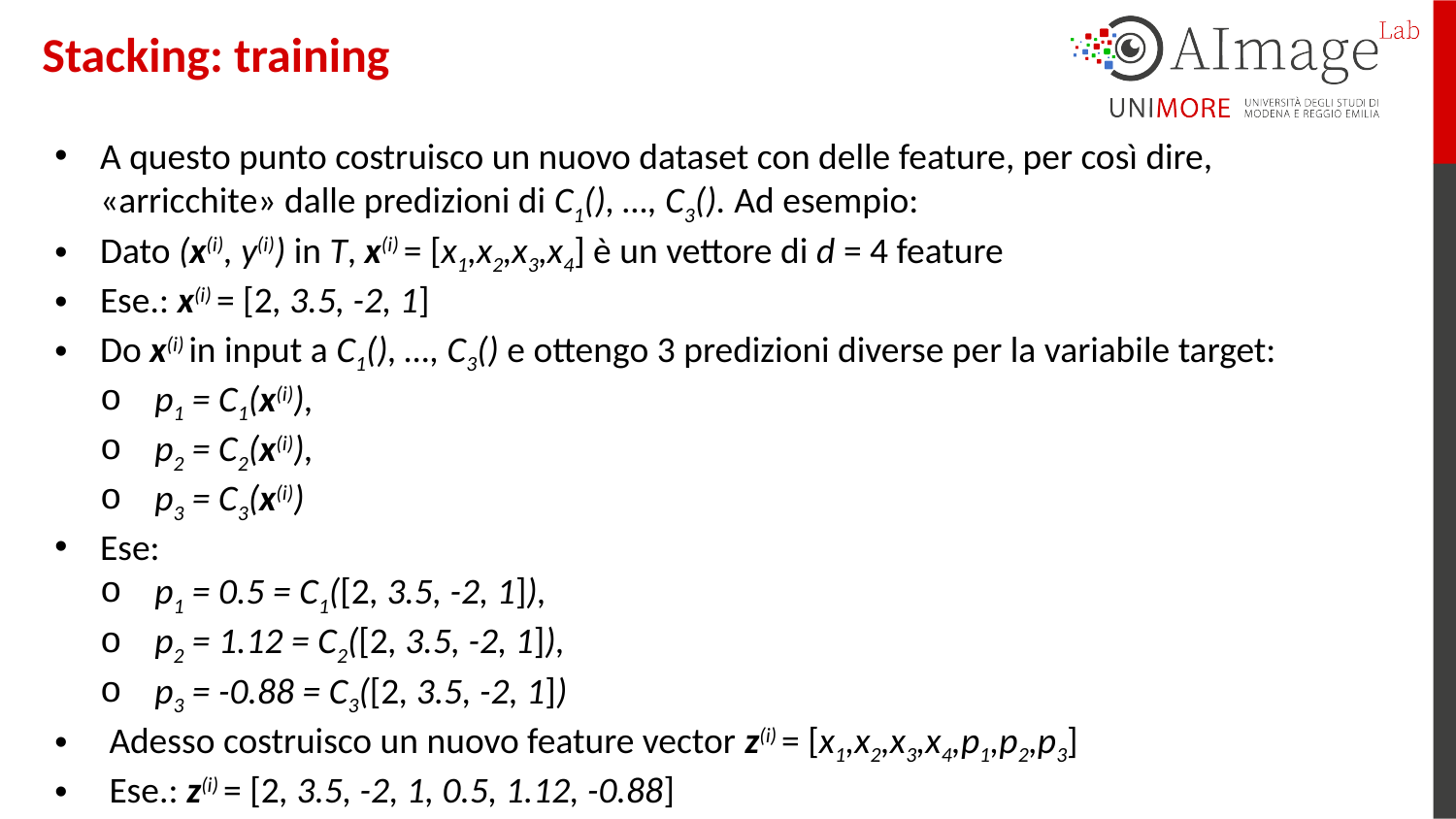

Stacking: training
A questo punto costruisco un nuovo dataset con delle feature, per così dire, «arricchite» dalle predizioni di C1(), …, C3(). Ad esempio:
Dato (x(i), y(i)) in T, x(i) = [x1,x2,x3,x4] è un vettore di d = 4 feature
Ese.: x(i) = [2, 3.5, -2, 1]
Do x(i) in input a C1(), …, C3() e ottengo 3 predizioni diverse per la variabile target:
p1 = C1(x(i)),
p2 = C2(x(i)),
p3 = C3(x(i))
Ese:
p1 = 0.5 = C1([2, 3.5, -2, 1]),
p2 = 1.12 = C2([2, 3.5, -2, 1]),
p3 = -0.88 = C3([2, 3.5, -2, 1])
Adesso costruisco un nuovo feature vector z(i) = [x1,x2,x3,x4,p1,p2,p3]
Ese.: z(i) = [2, 3.5, -2, 1, 0.5, 1.12, -0.88]